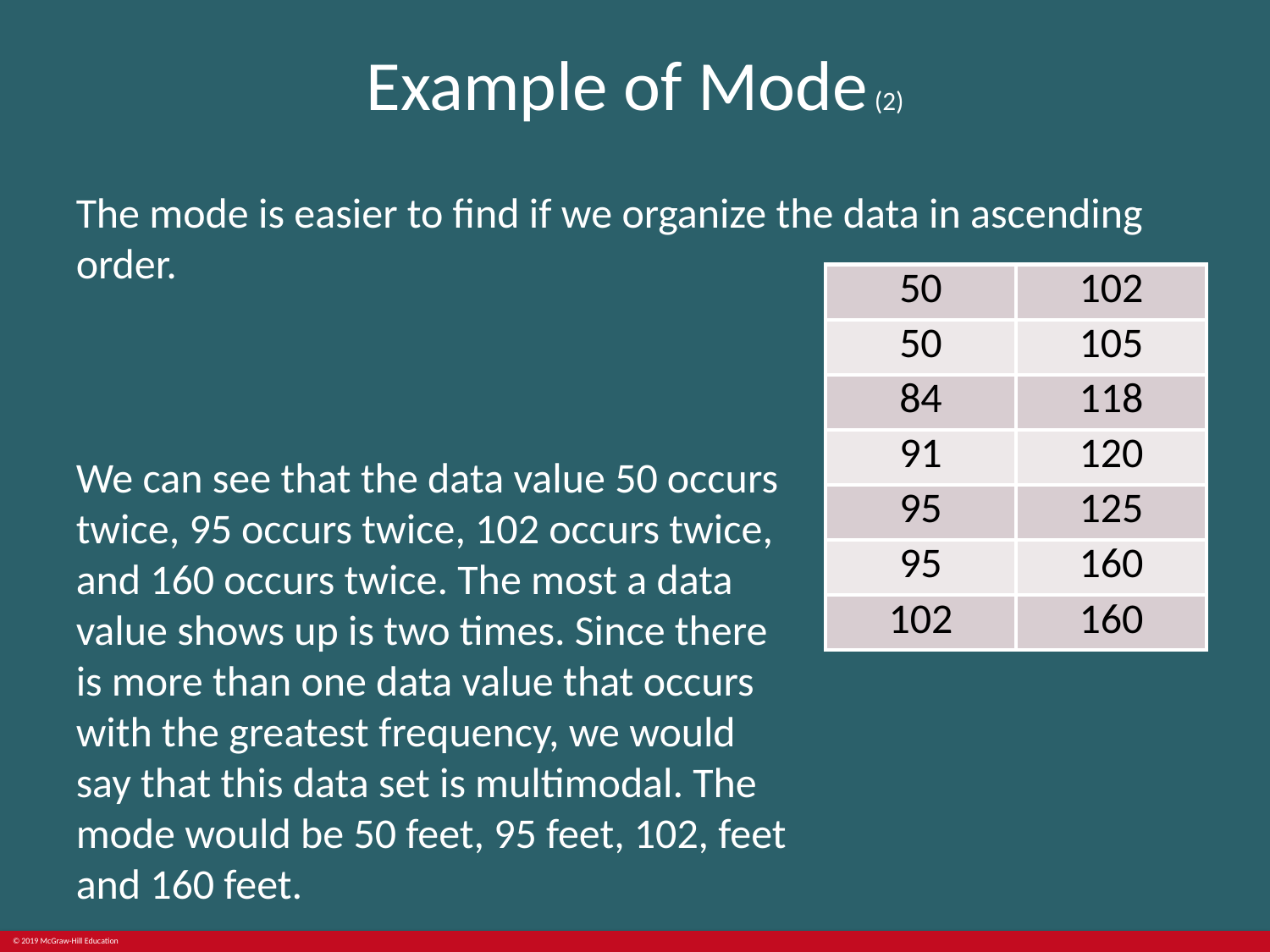

# Example of Mode (2)
The mode is easier to find if we organize the data in ascending order.
| 50 | 102 |
| --- | --- |
| 50 | 105 |
| 84 | 118 |
| 91 | 120 |
| 95 | 125 |
| 95 | 160 |
| 102 | 160 |
We can see that the data value 50 occurs twice, 95 occurs twice, 102 occurs twice, and 160 occurs twice. The most a data value shows up is two times. Since there is more than one data value that occurs with the greatest frequency, we would say that this data set is multimodal. The mode would be 50 feet, 95 feet, 102, feet and 160 feet.